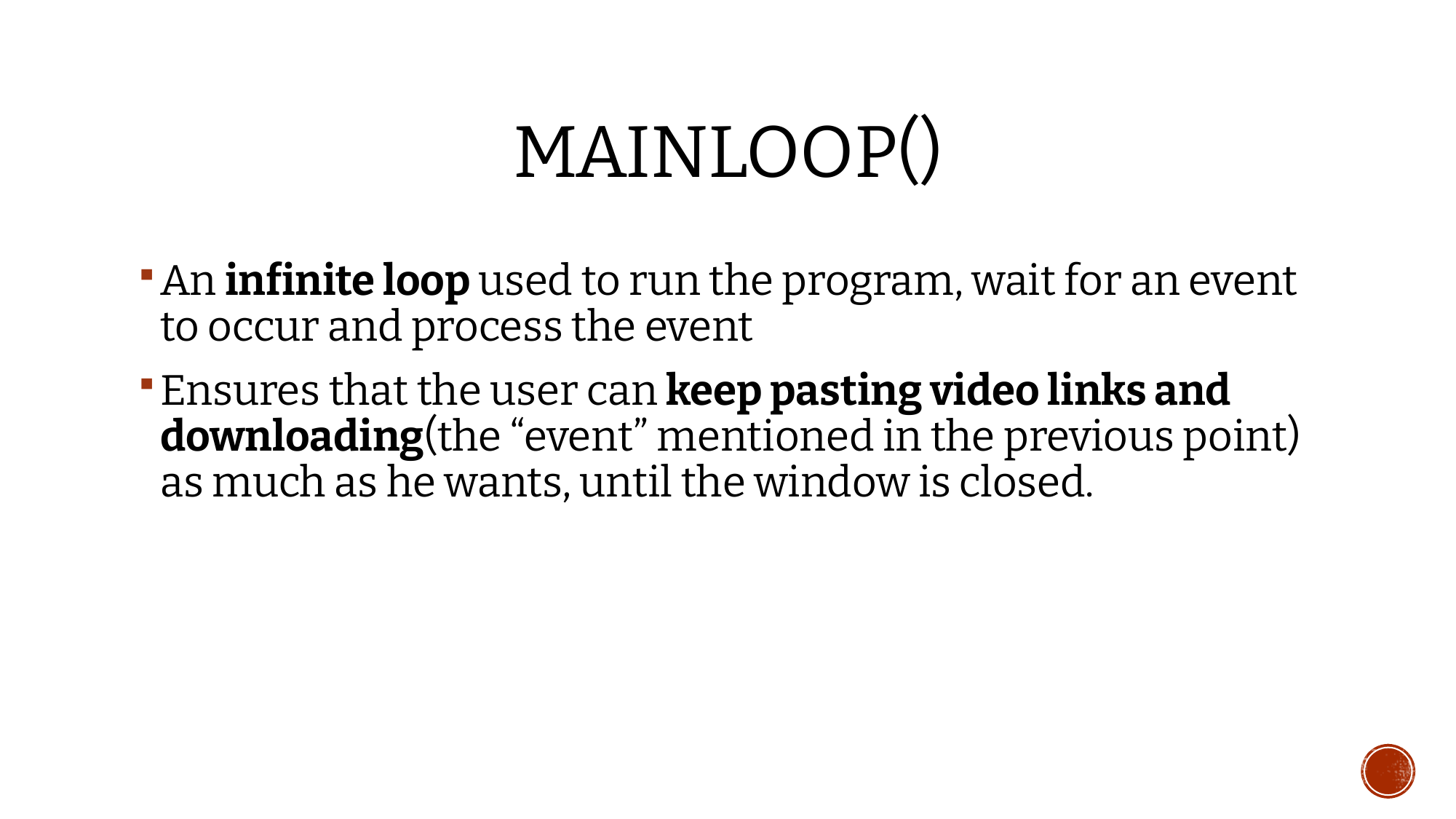

# Mainloop()
An infinite loop used to run the program, wait for an event to occur and process the event
Ensures that the user can keep pasting video links and downloading(the “event” mentioned in the previous point) as much as he wants, until the window is closed.